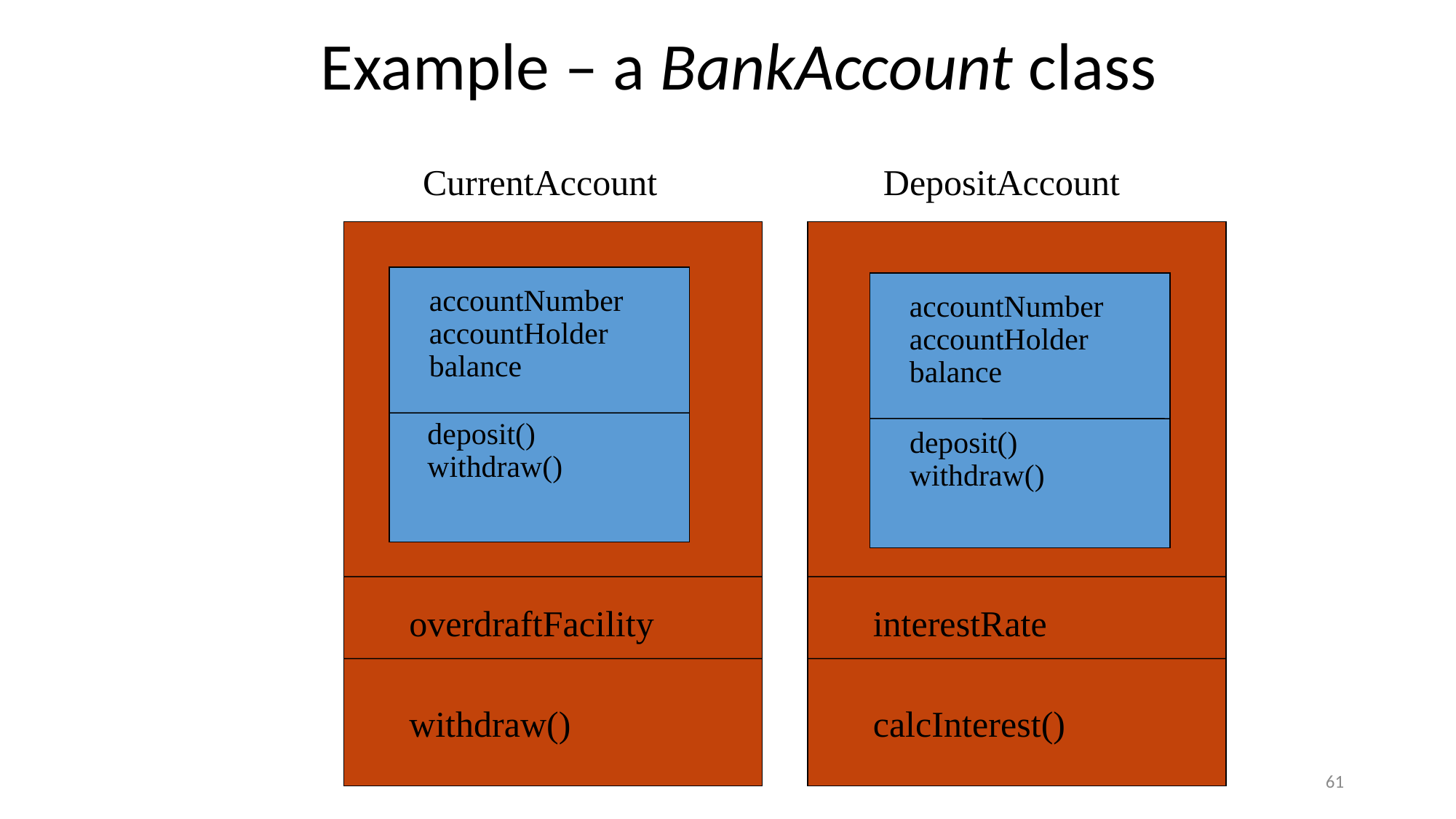

# Example – a BankAccount class
DepositAccount
CurrentAccount

accountNumber
accountHolder
balance
accountNumber
accountHolder
balance

deposit()
withdraw()

deposit()
withdraw()

overdraftFacility
interestRate

withdraw()
calcInterest()
61